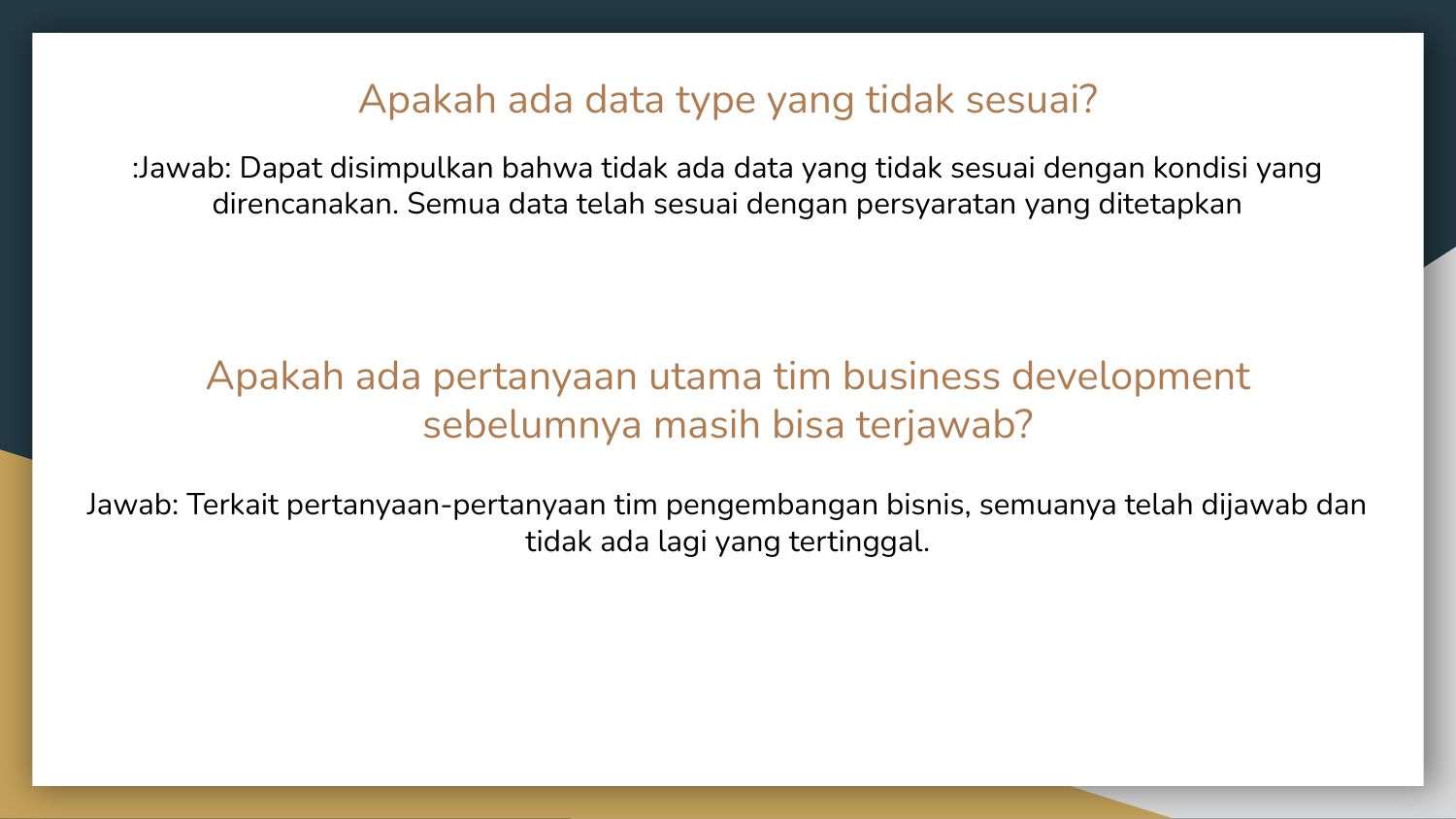

# Apakah ada data type yang tidak sesuai?
:Jawab: Dapat disimpulkan bahwa tidak ada data yang tidak sesuai dengan kondisi yang direncanakan. Semua data telah sesuai dengan persyaratan yang ditetapkan
Apakah ada pertanyaan utama tim business development sebelumnya masih bisa terjawab?
Jawab: Terkait pertanyaan-pertanyaan tim pengembangan bisnis, semuanya telah dijawab dan tidak ada lagi yang tertinggal.